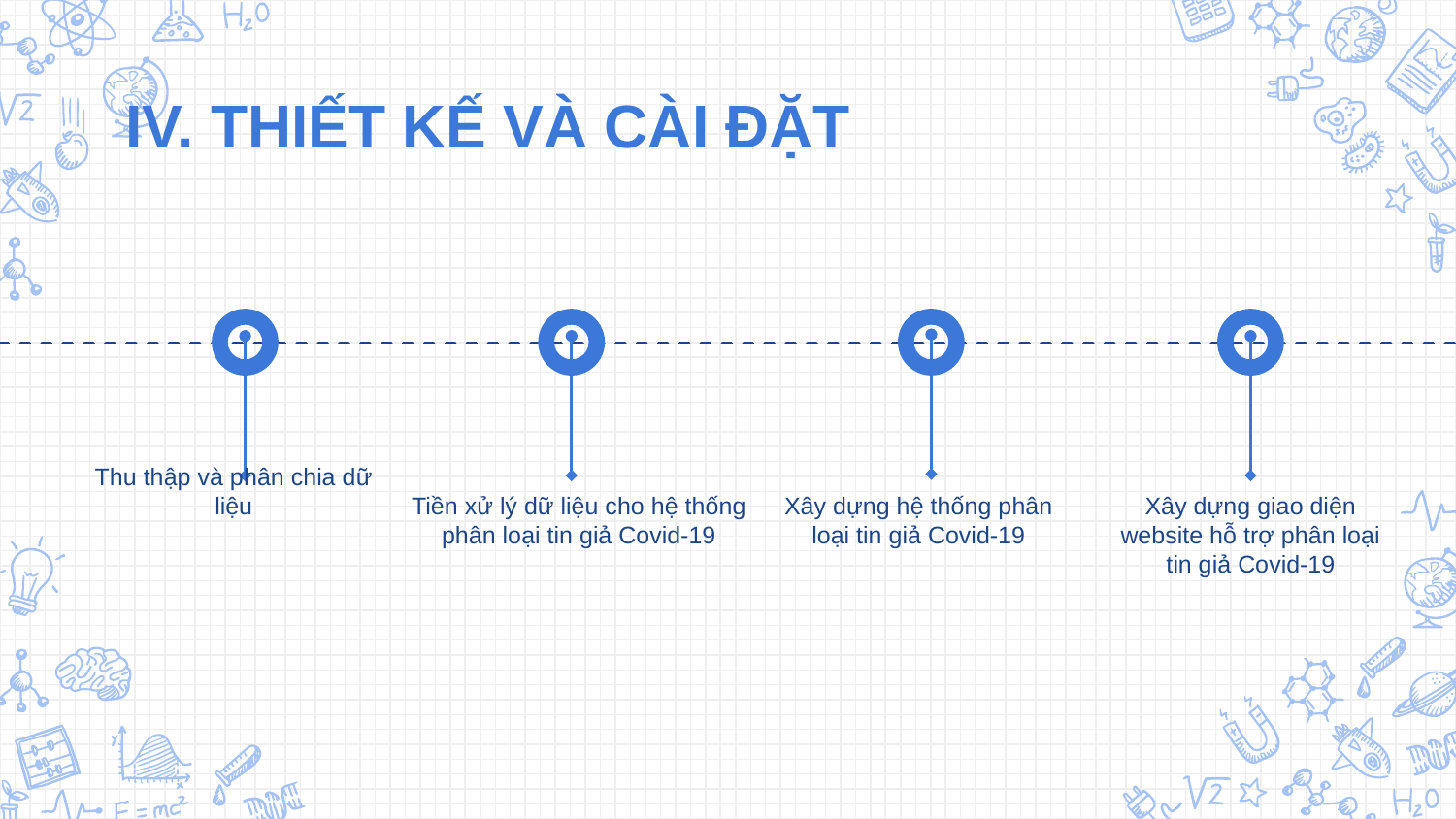

IV. THIẾT KẾ VÀ CÀI ĐẶT

Thu thập và phân chia dữ liệu
Tiền xử lý dữ liệu cho hệ thống phân loại tin giả Covid-19
Xây dựng hệ thống phân loại tin giả Covid-19
Xây dựng giao diện website hỗ trợ phân loại tin giả Covid-19